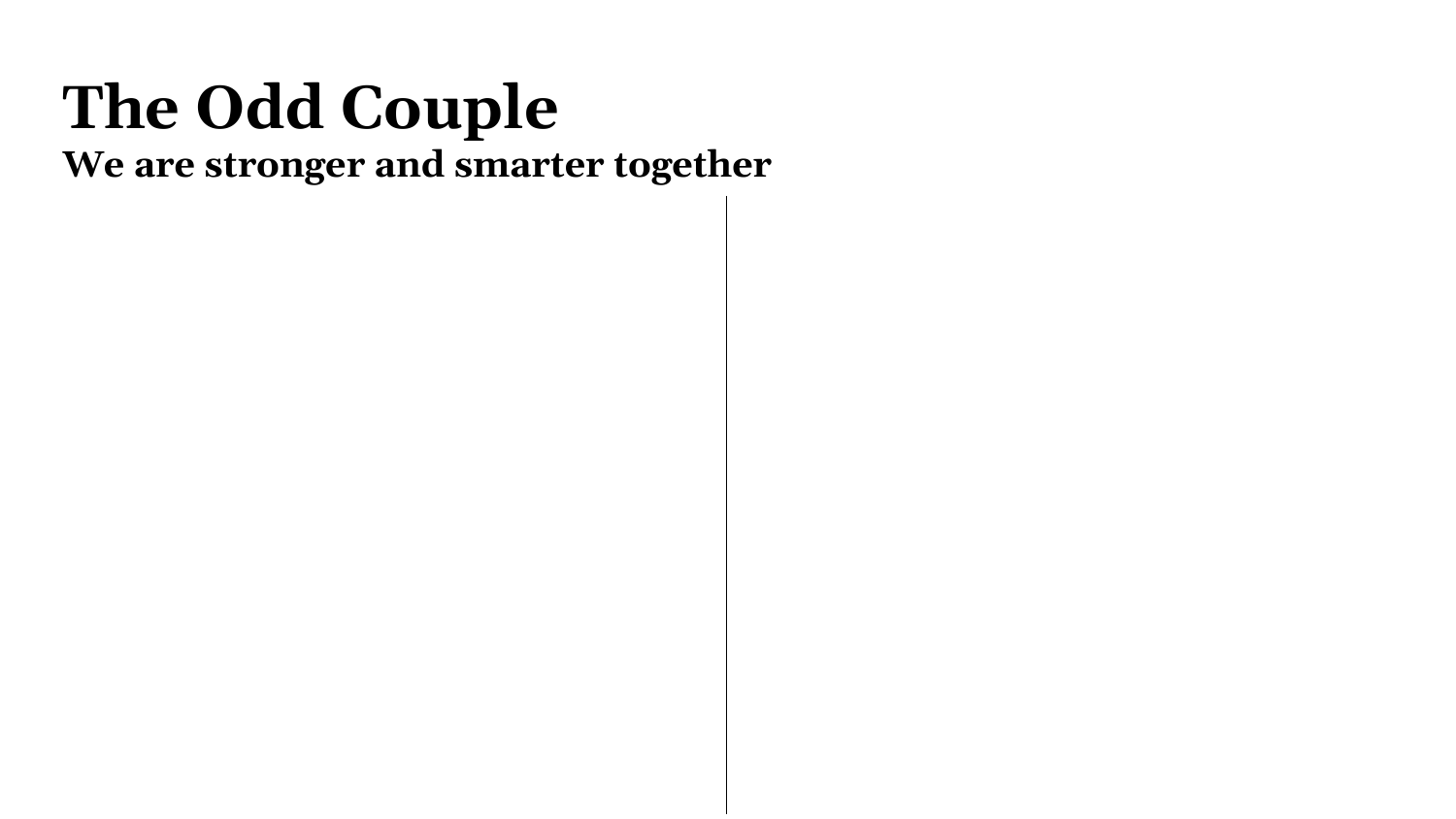

# The Odd Couple
We are stronger and smarter together